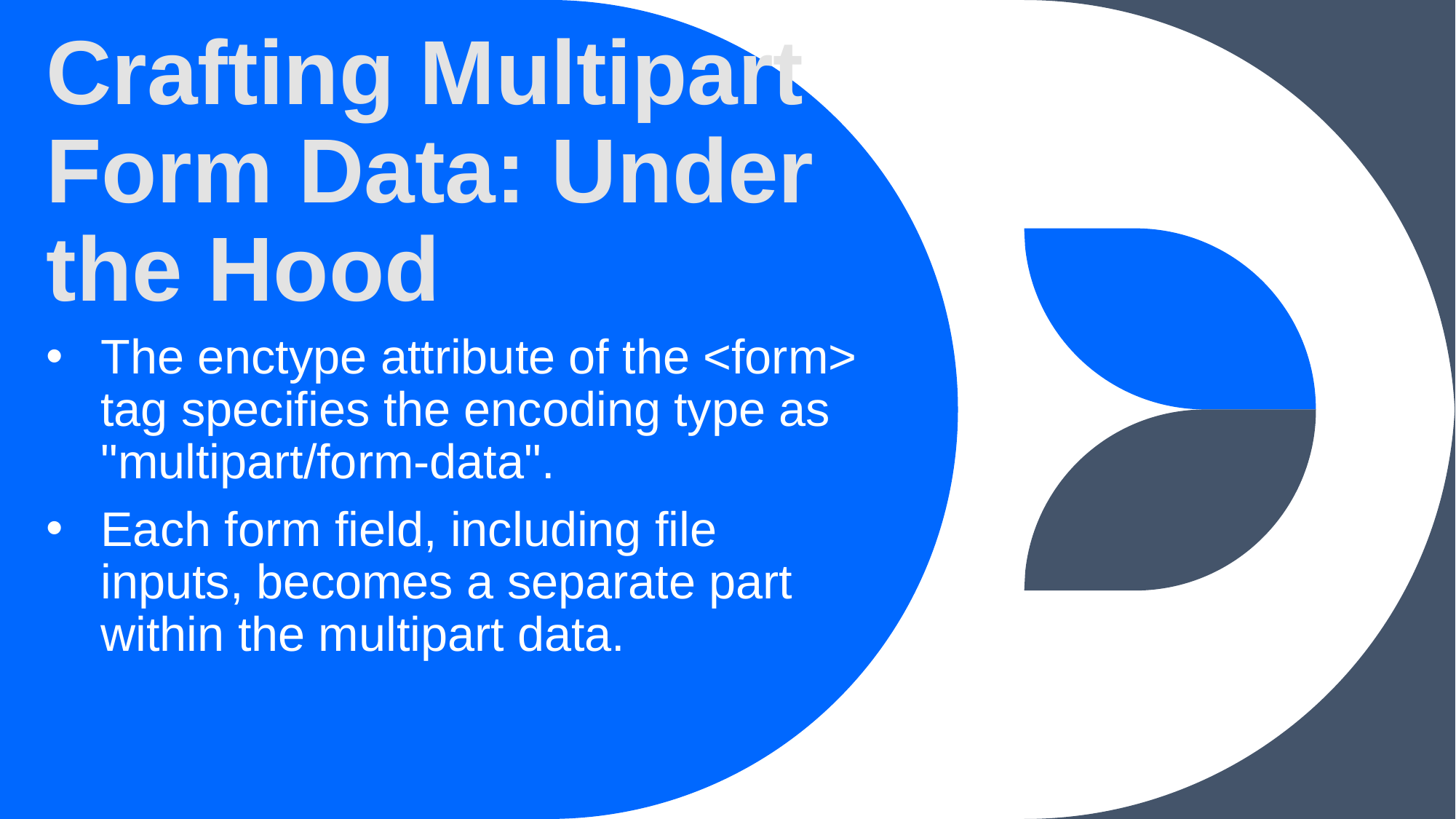

# Crafting Multipart Form Data: Under the Hood
The enctype attribute of the <form> tag specifies the encoding type as "multipart/form-data".
Each form field, including file inputs, becomes a separate part within the multipart data.